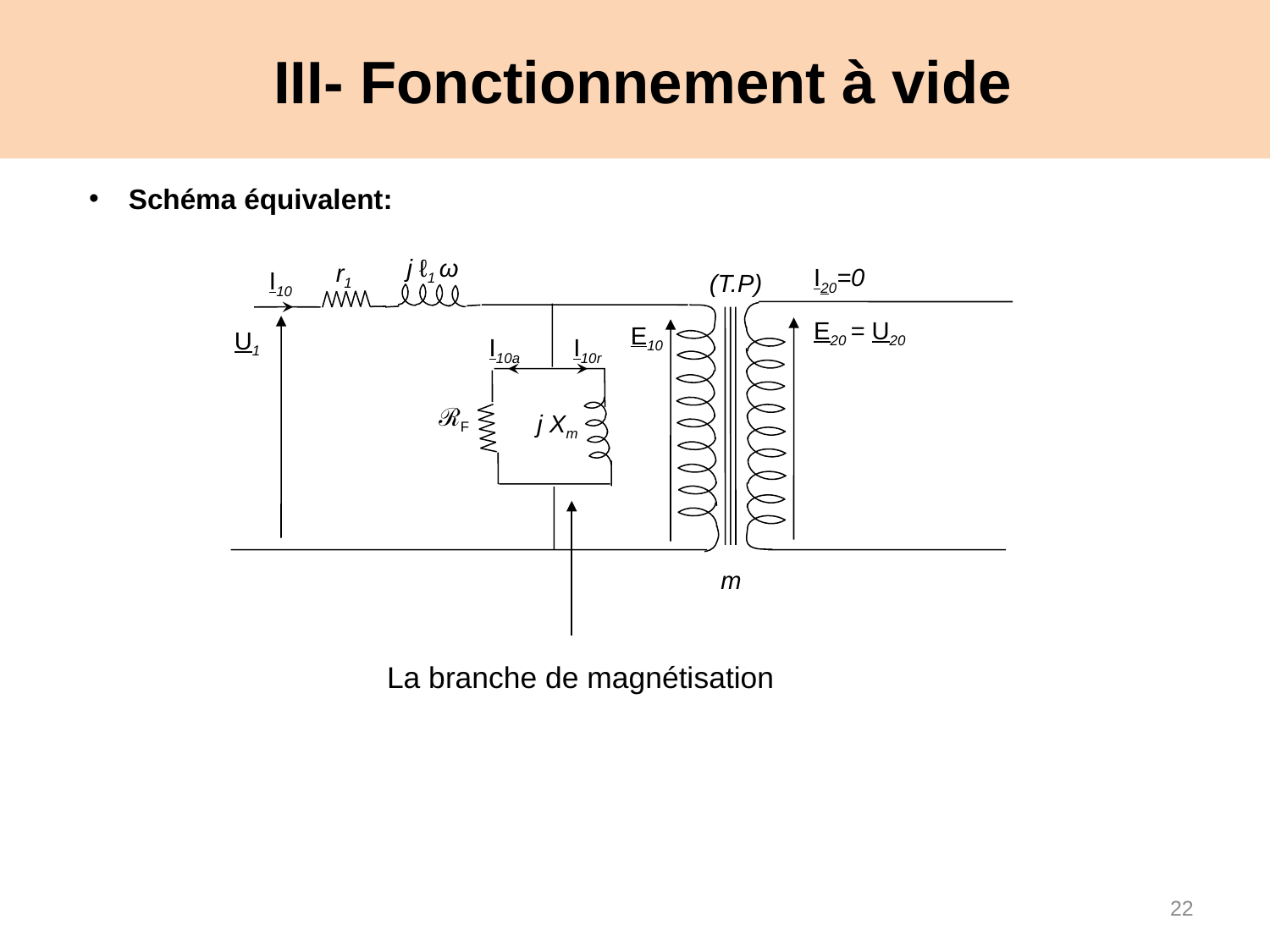

# III- Fonctionnement à vide
Schéma équivalent:
j ℓ1 ω
r1
I20=0
I10
(T.P)

E20 = U20
E10

 U1

I10a
I10r

ℛF

j Xm

m
	La branche de magnétisation
22